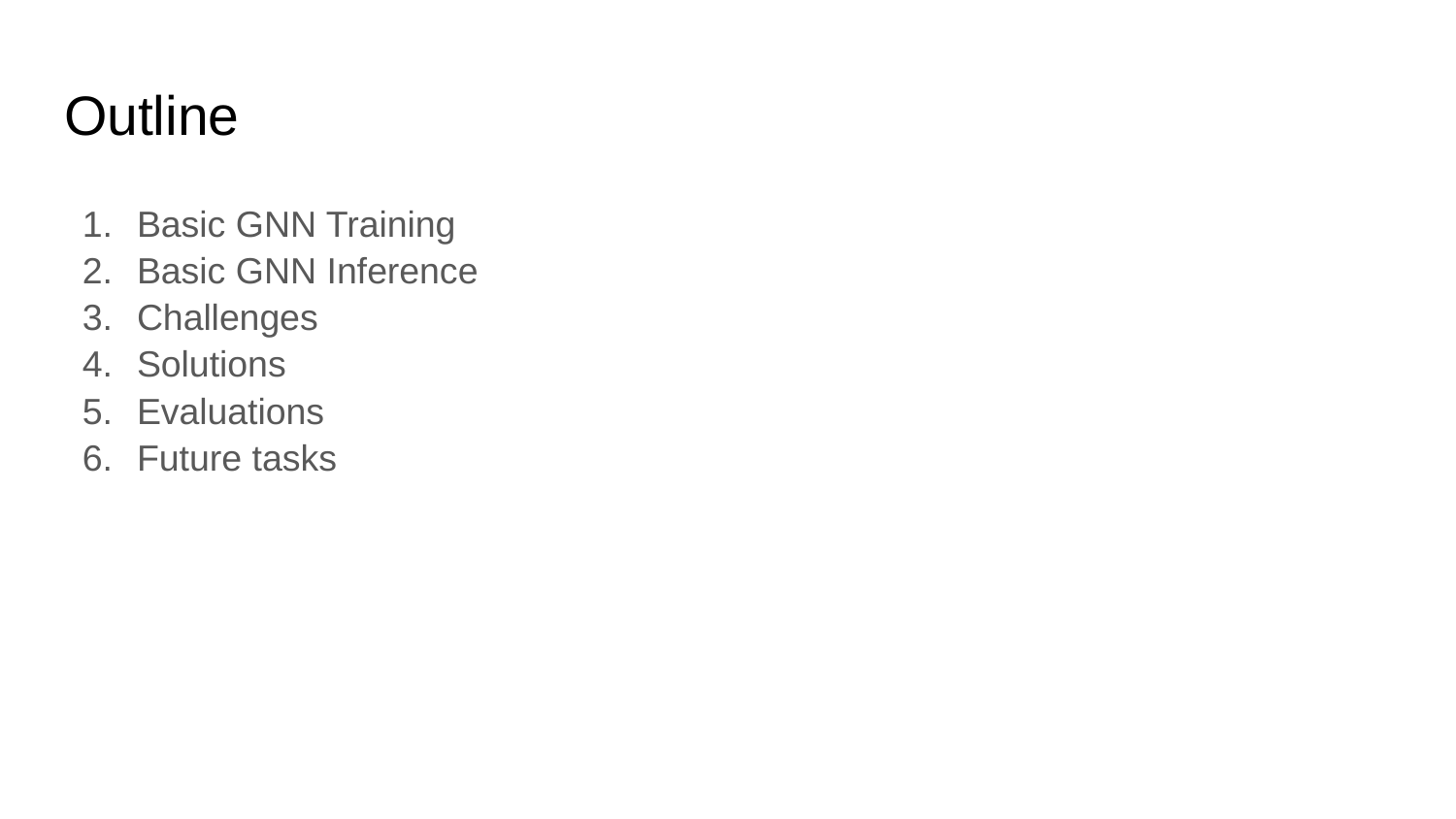

# Outline
Basic GNN Training
Basic GNN Inference
Challenges
Solutions
Evaluations
Future tasks